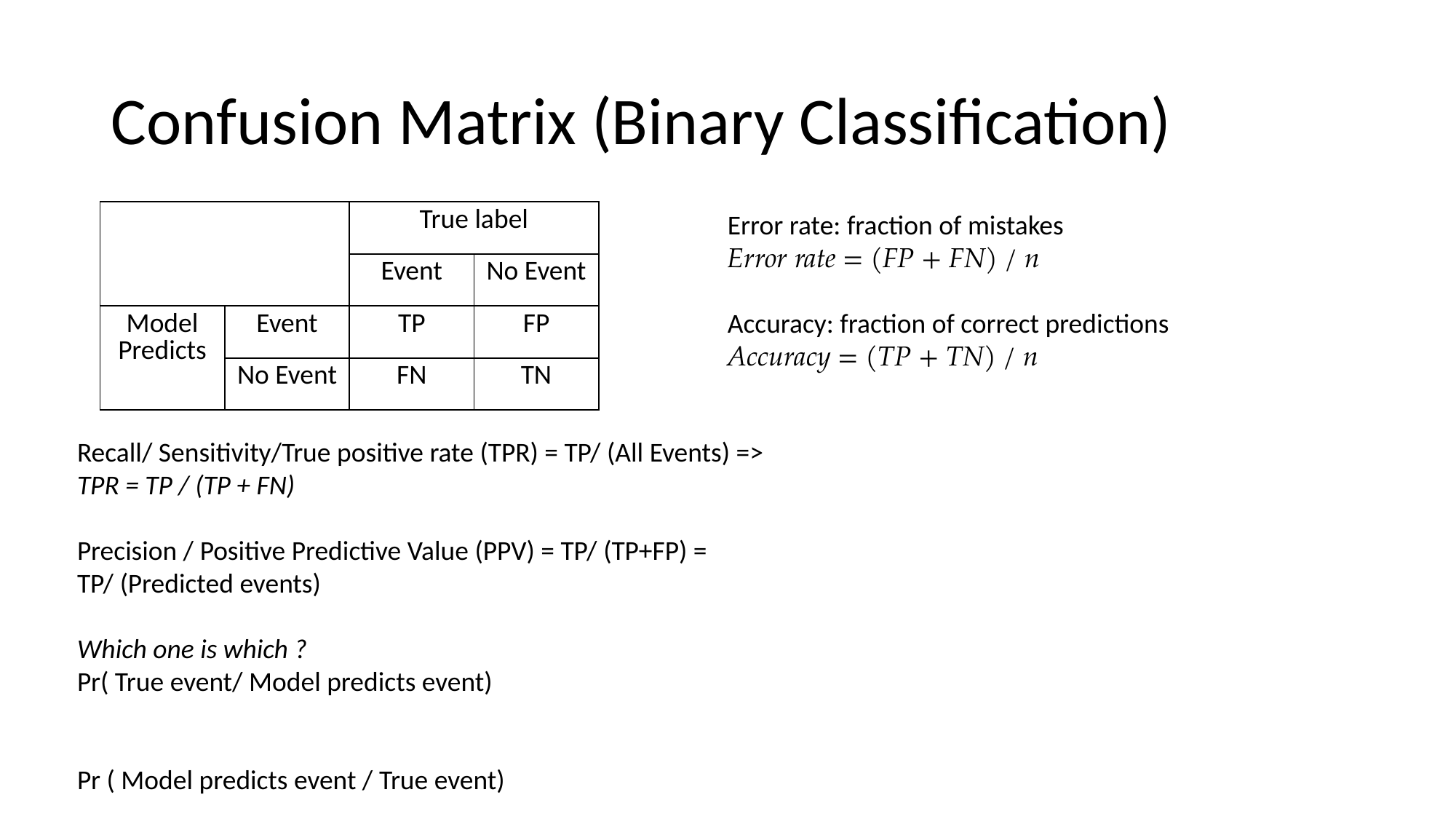

# Confusion Matrix (Binary Classification)
|  |  | True label |  |
| --- | --- | --- | --- |
|  |  | Event | No Event |
| Model Predicts | Event | TP | FP |
|  | No Event | FN | TN |
Error rate: fraction of mistakes
Error rate = (FP + FN) / n

Accuracy: fraction of correct predictions
Accuracy = (TP + TN) / n
Recall/ Sensitivity/True positive rate (TPR) = TP/ (All Events) =>
TPR = TP / (TP + FN)

Precision / Positive Predictive Value (PPV) = TP/ (TP+FP) =
TP/ (Predicted events)

Which one is which ?
Pr( True event/ Model predicts event)

Pr ( Model predicts event / True event)